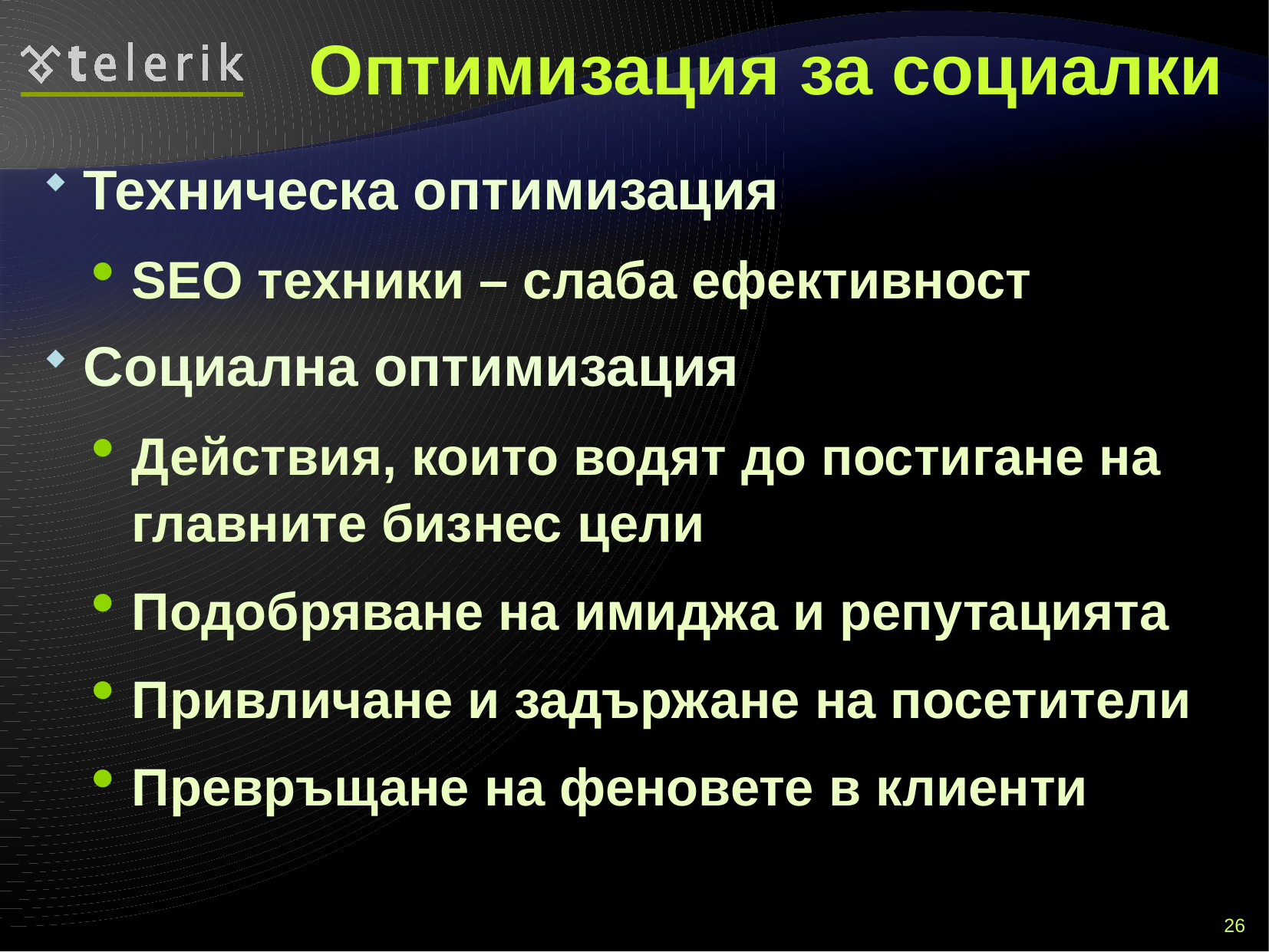

# Оптимизация за социалки
Техническа оптимизация
SEO техники – слаба ефективност
Социална оптимизация
Действия, които водят до постигане на главните бизнес цели
Подобряване на имиджа и репутацията
Привличане и задържане на посетители
Превръщане на феновете в клиенти
26